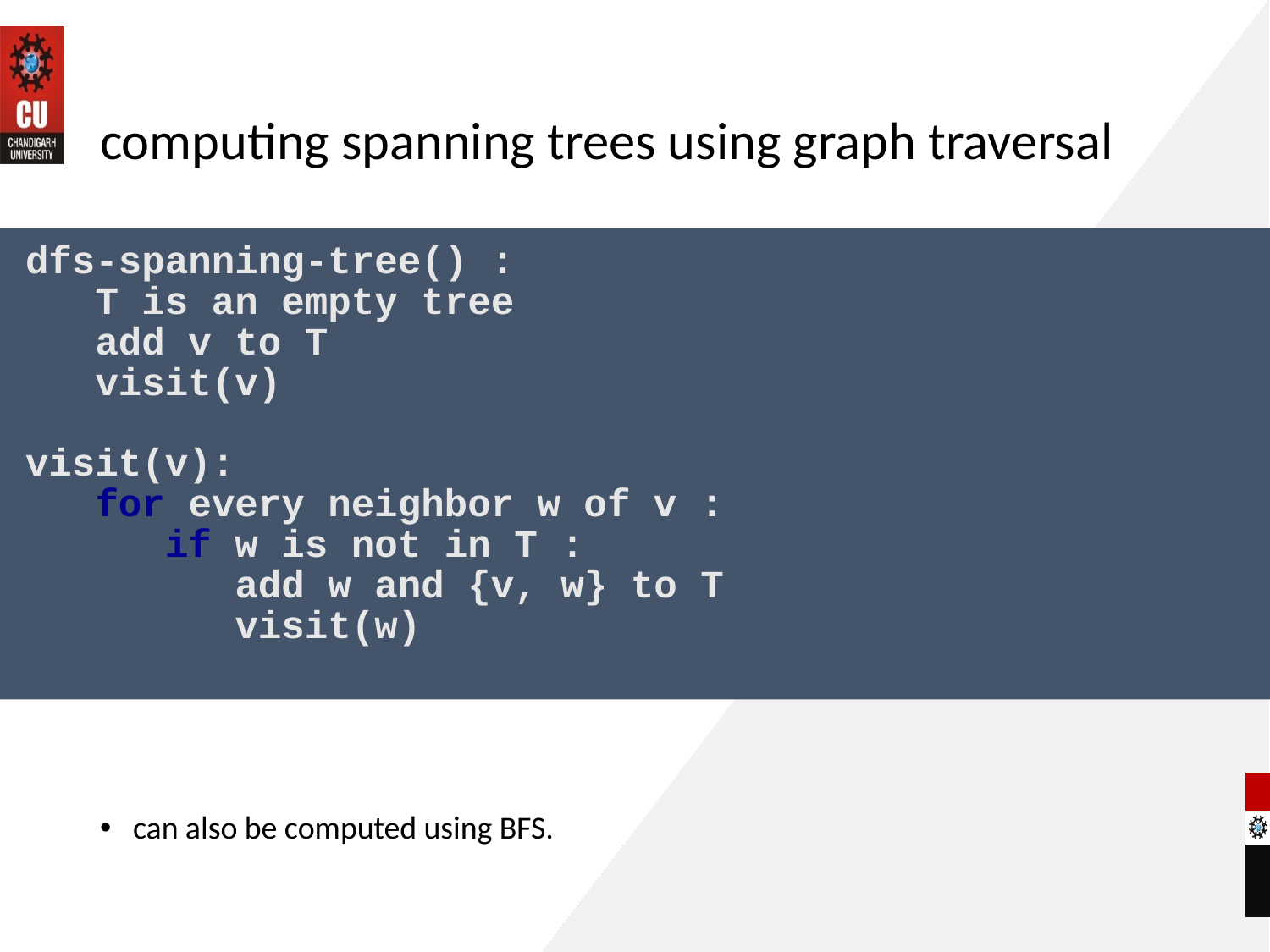

# computing spanning trees using graph traversal
dfs-spanning-tree() :
   T is an empty tree
   add v to T
   visit(v)

visit(v):
   for every neighbor w of v :
      if w is not in T :
         add w and {v, w} to T
         visit(w)

A spanning tree can be computed by a variation on DFS:

can also be computed using BFS.